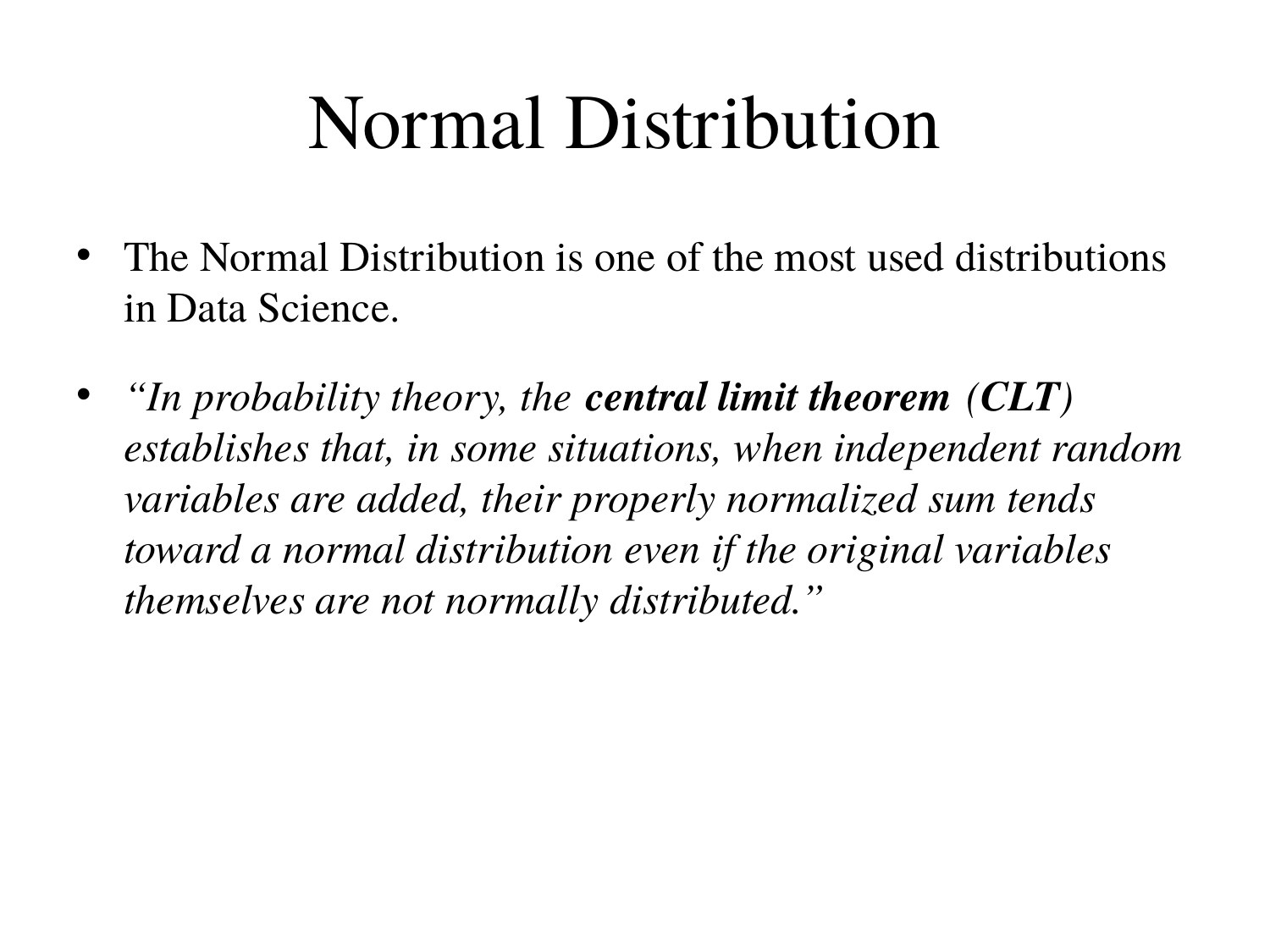

# Normal Distribution
The Normal Distribution is one of the most used distributions in Data Science.

“In probability theory, the central limit theorem (CLT) establishes that, in some situations, when independent random variables are added, their properly normalized sum tends toward a normal distribution even if the original variables themselves are not normally distributed.”